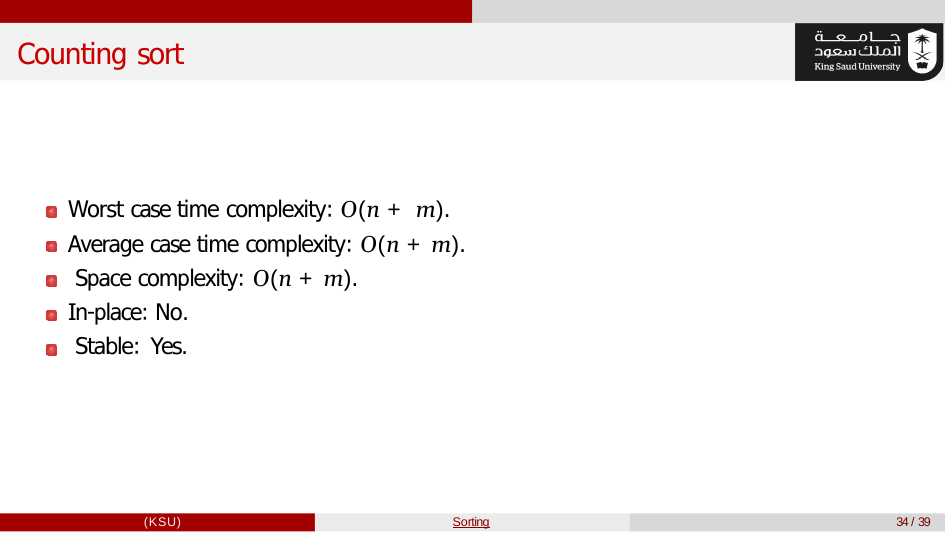

Counting sort
Worst case time complexity: O(n + m).  Average case time complexity: O(n + m).  Space complexity: O(n + m).
In-place: No.  Stable: Yes.

(KSU)
Sorting
34 / 39